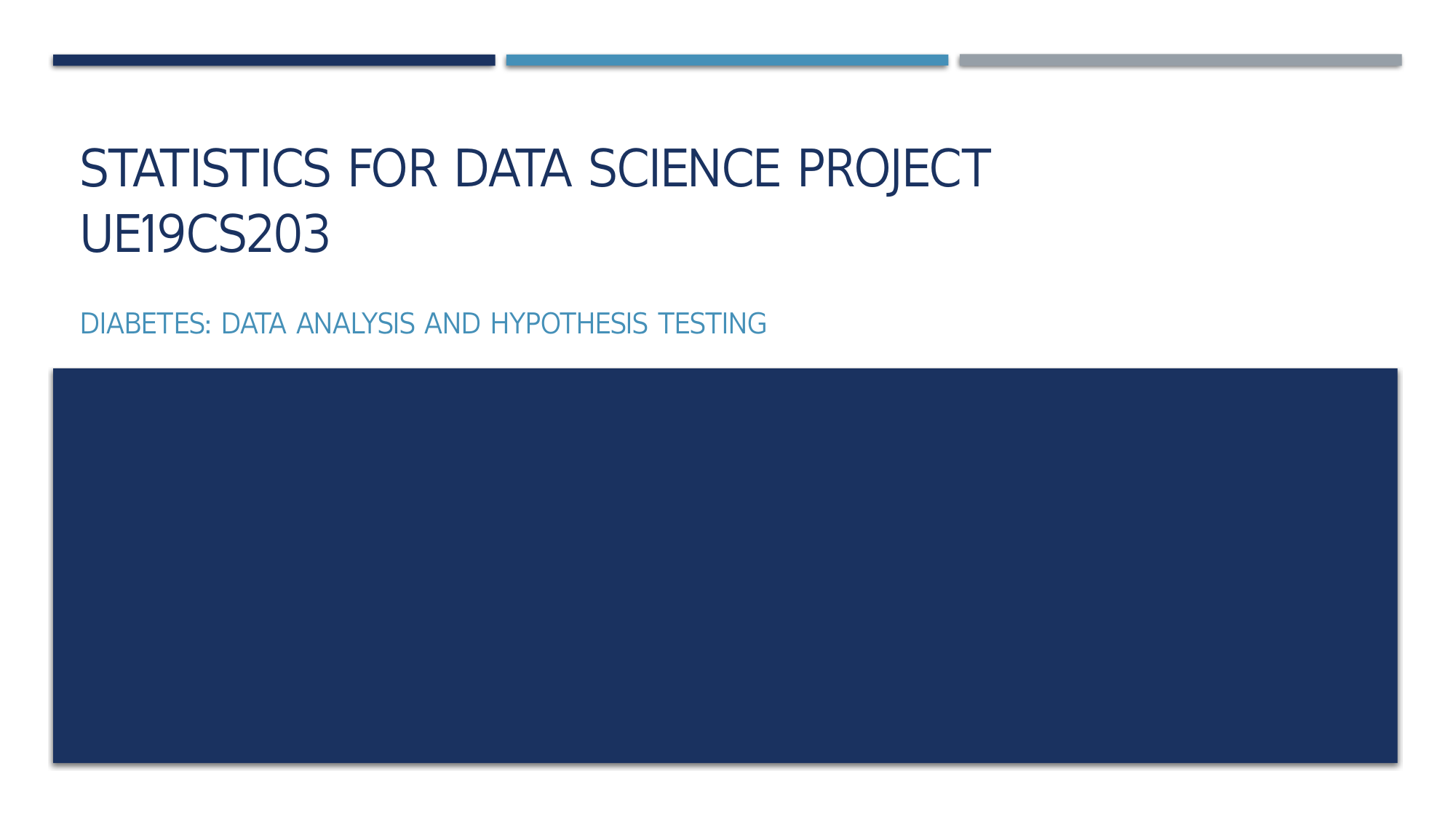

# Statistics FOR data science project UE19CS203
DIABETES: DATA ANALYSIS AND HYPOTHESIS TESTING